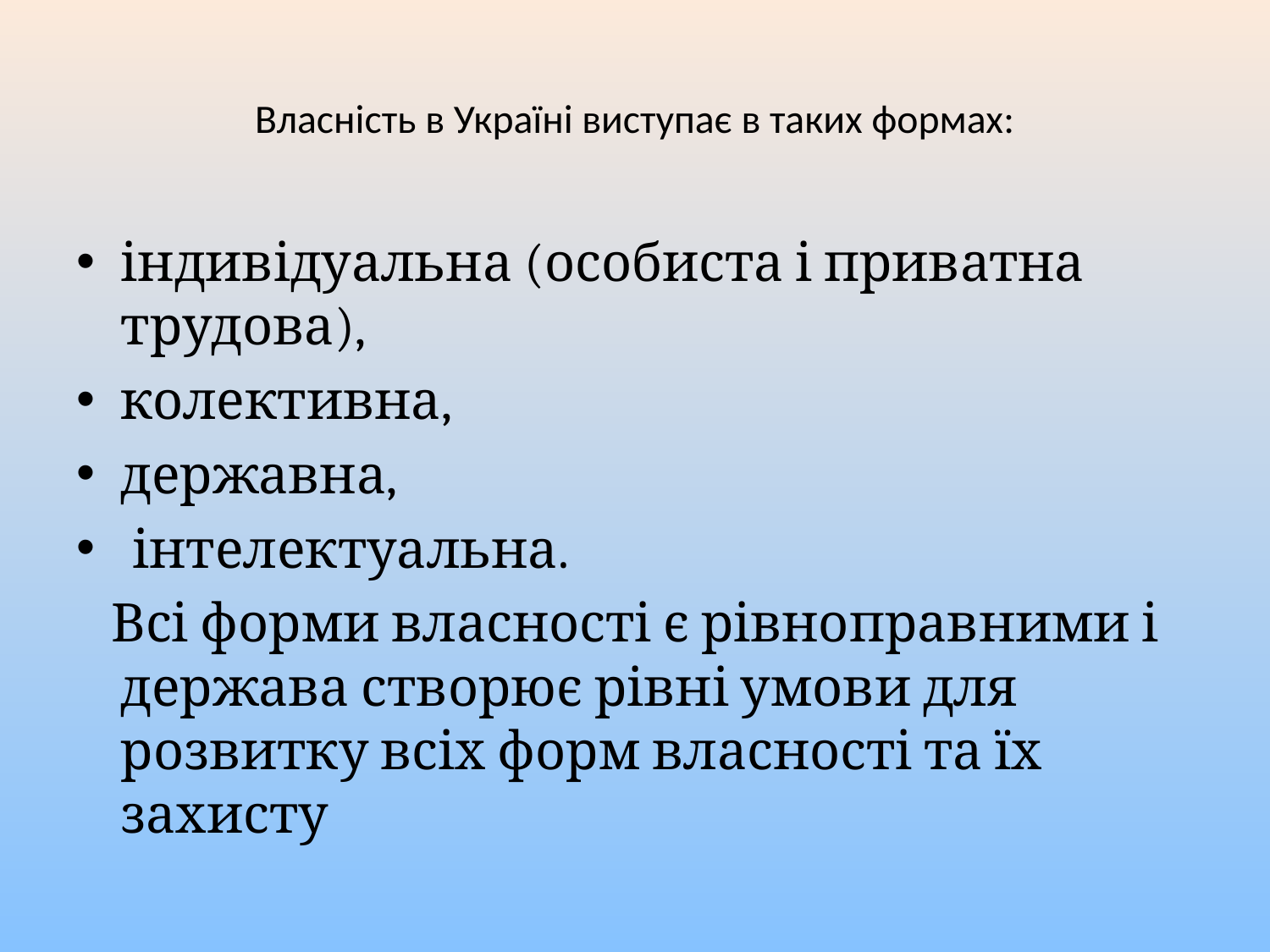

# Власність в Україні виступає в таких формах:
індивідуальна (особиста і приватна трудова),
колективна,
державна,
 інтелектуальна.
   Всі форми власності є рівноправними і держава створює рівні умови для розвитку всіх форм власності та їх захисту